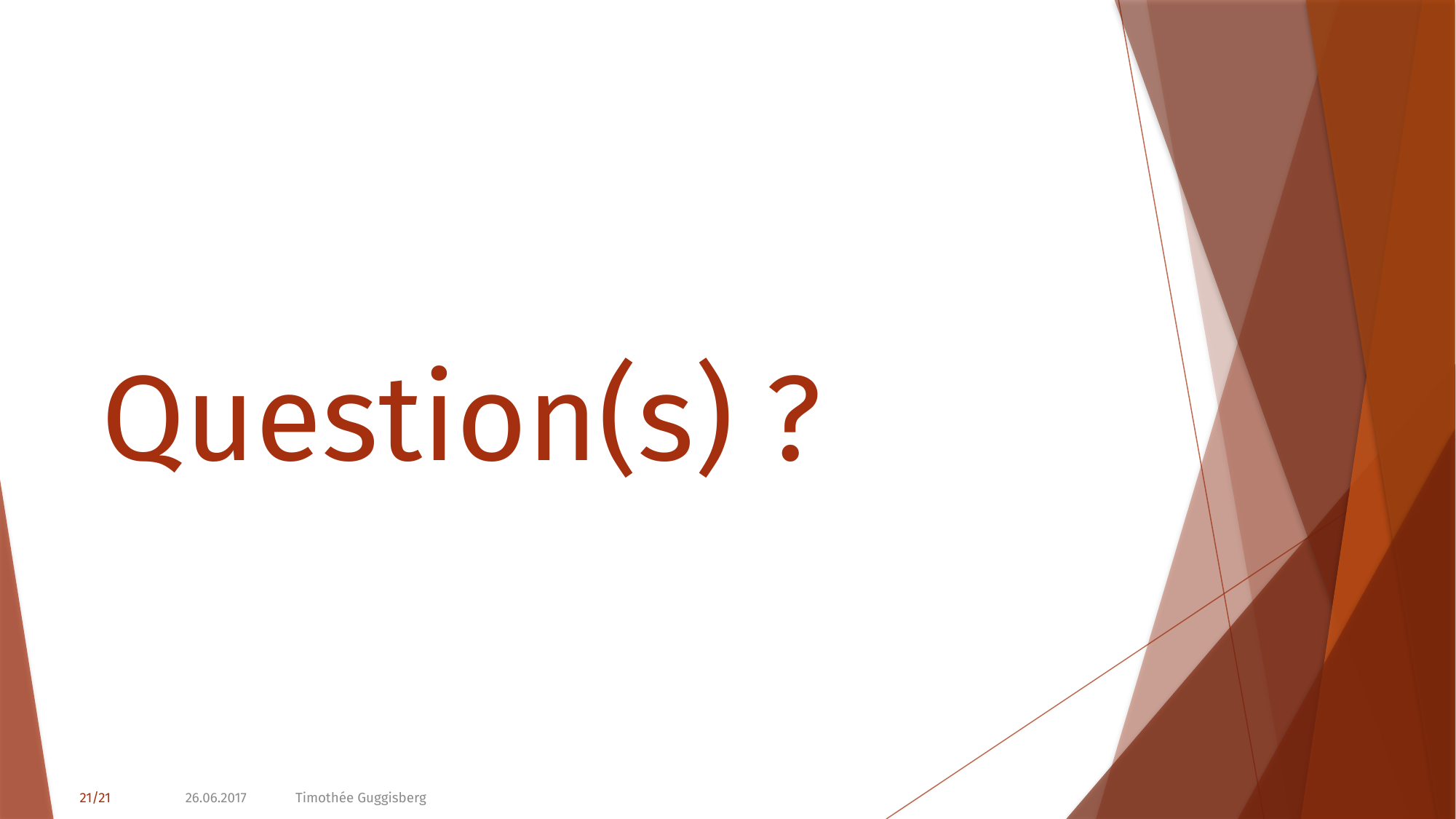

# Question(s) ?
21/21
26.06.2017
Timothée Guggisberg